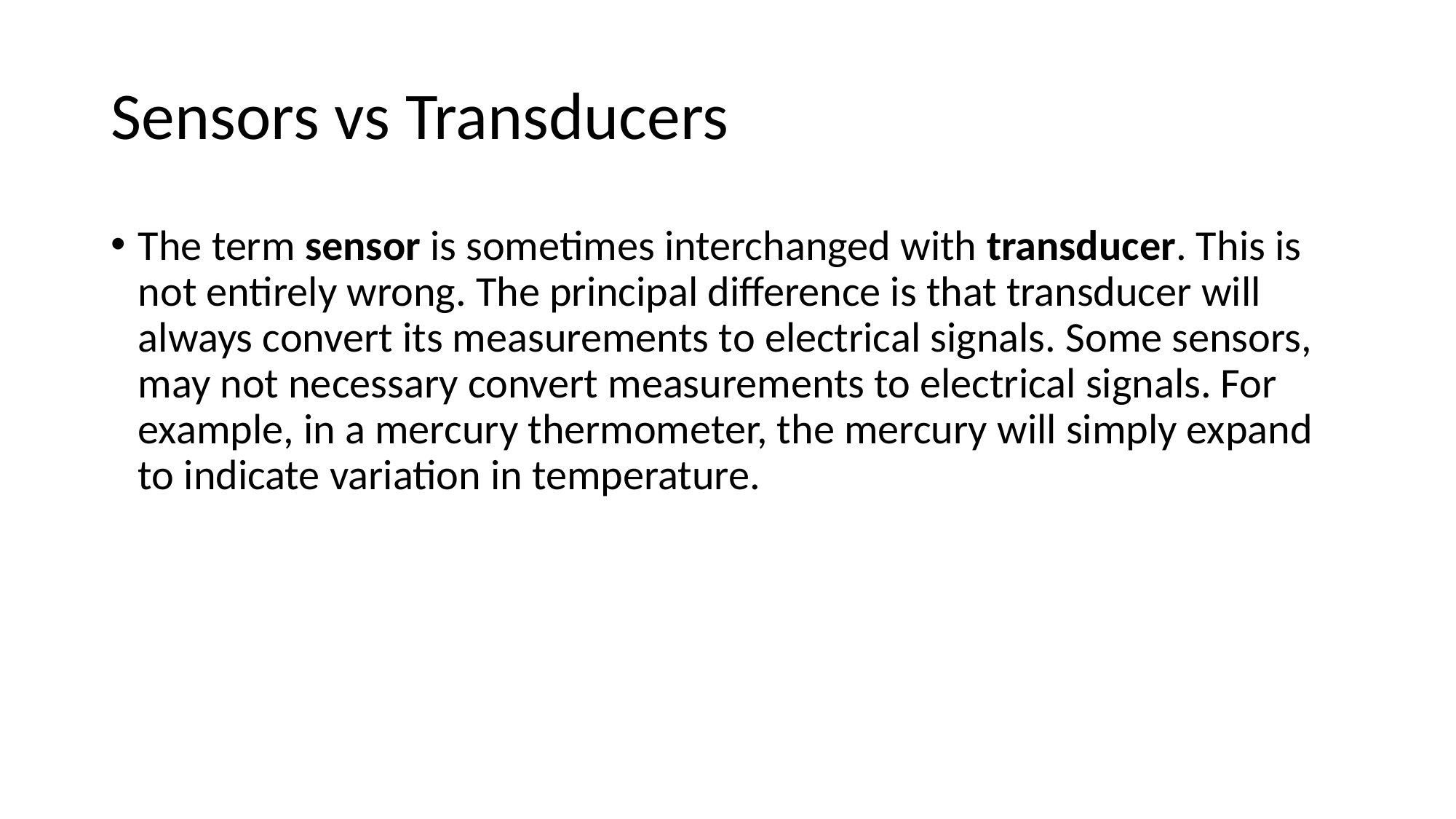

# Sensors vs Transducers
The term sensor is sometimes interchanged with transducer. This is not entirely wrong. The principal difference is that transducer will always convert its measurements to electrical signals. Some sensors, may not necessary convert measurements to electrical signals. For example, in a mercury thermometer, the mercury will simply expand to indicate variation in temperature.